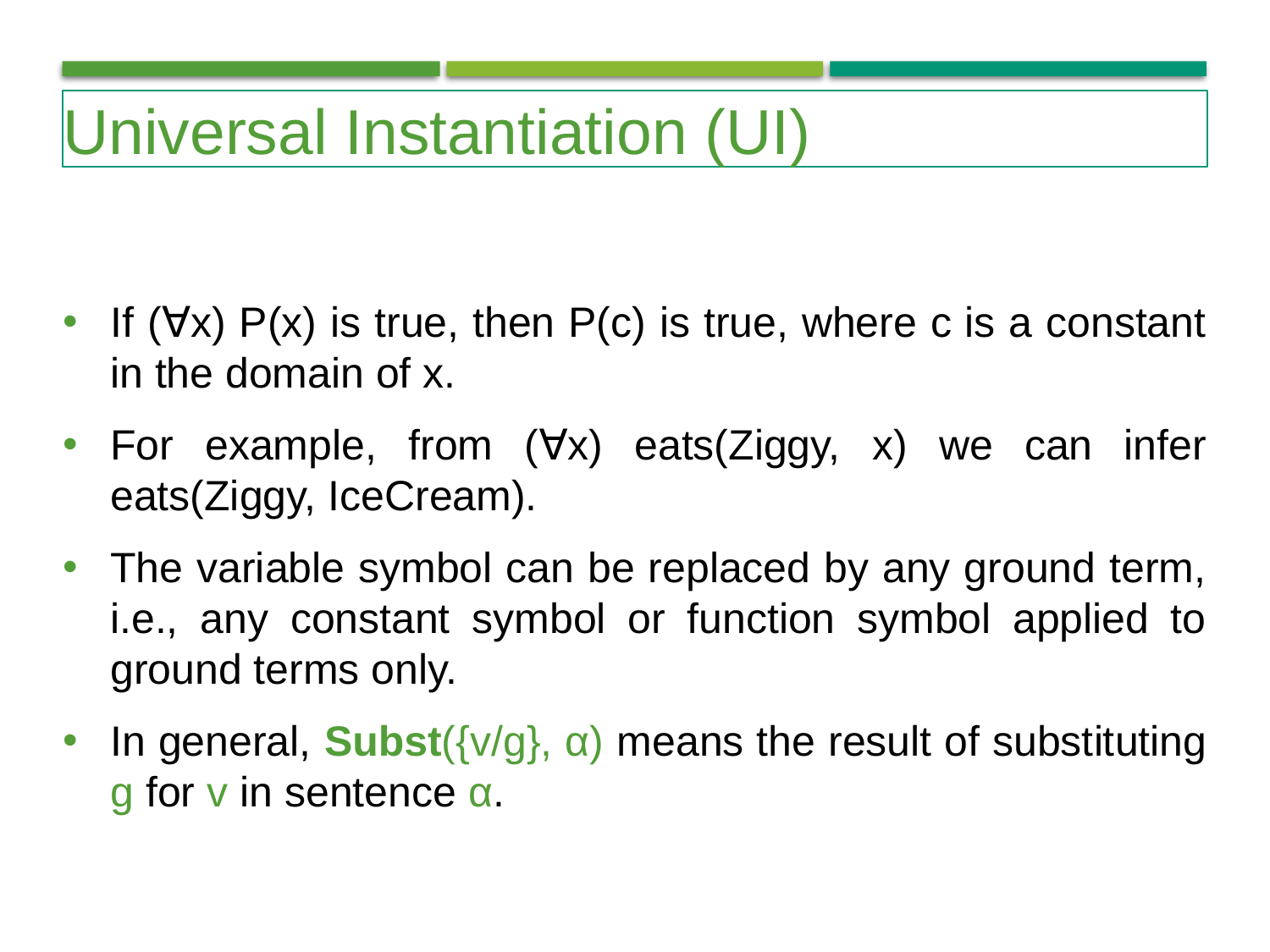

Universal Instantiation (UI)
If (∀x) P(x) is true, then P(c) is true, where c is a constant in the domain of x.
For example, from (∀x) eats(Ziggy, x) we can infer eats(Ziggy, IceCream).
The variable symbol can be replaced by any ground term, i.e., any constant symbol or function symbol applied to ground terms only.
In general, Subst({v/g}, α) means the result of substituting g for v in sentence α.